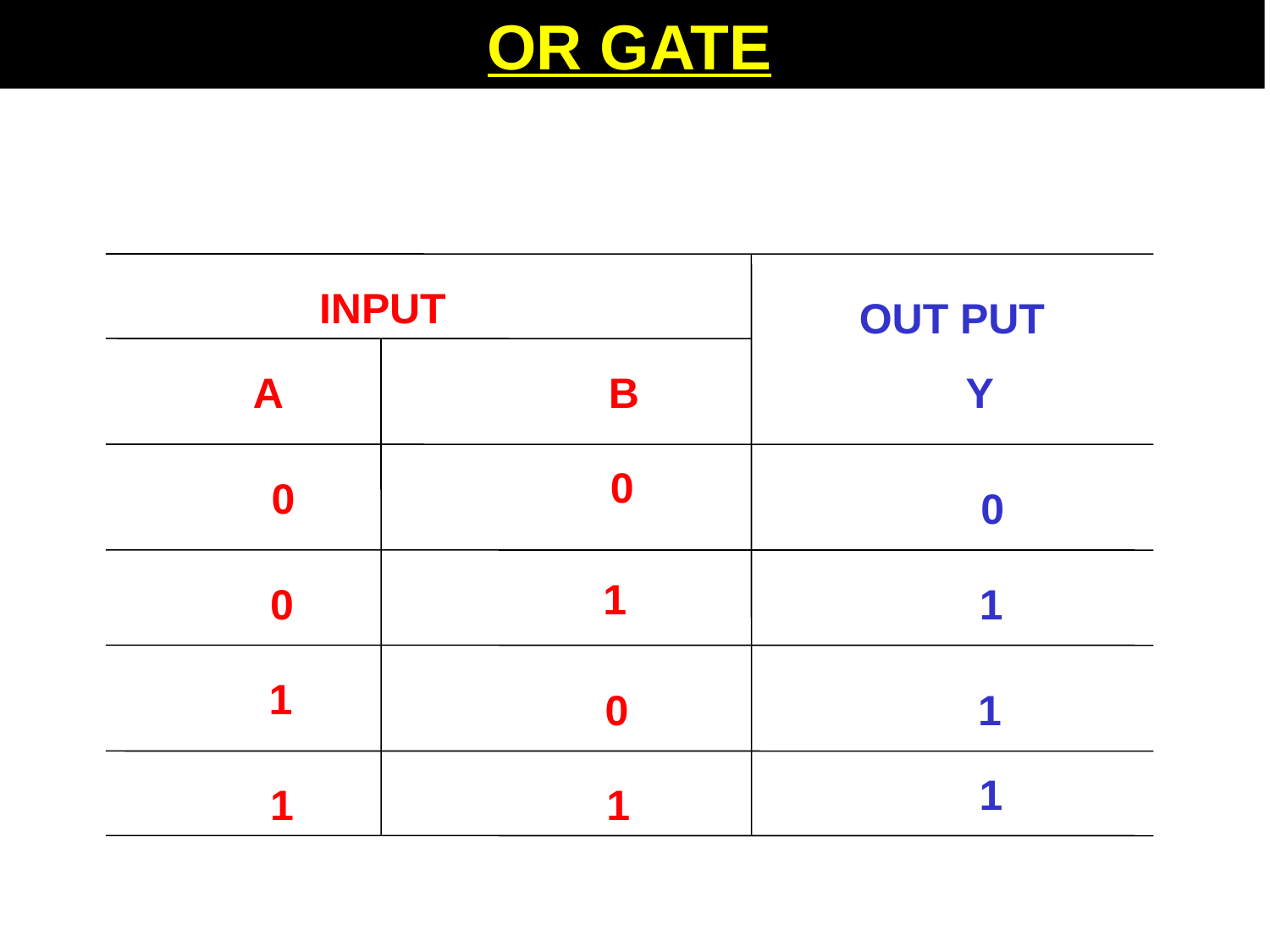

OR GATE

INPUT
OUT PUT

      A
           B
         Y

    0
    0
    0

1
   0
   1

  1
0
  1

   1
   1
 1